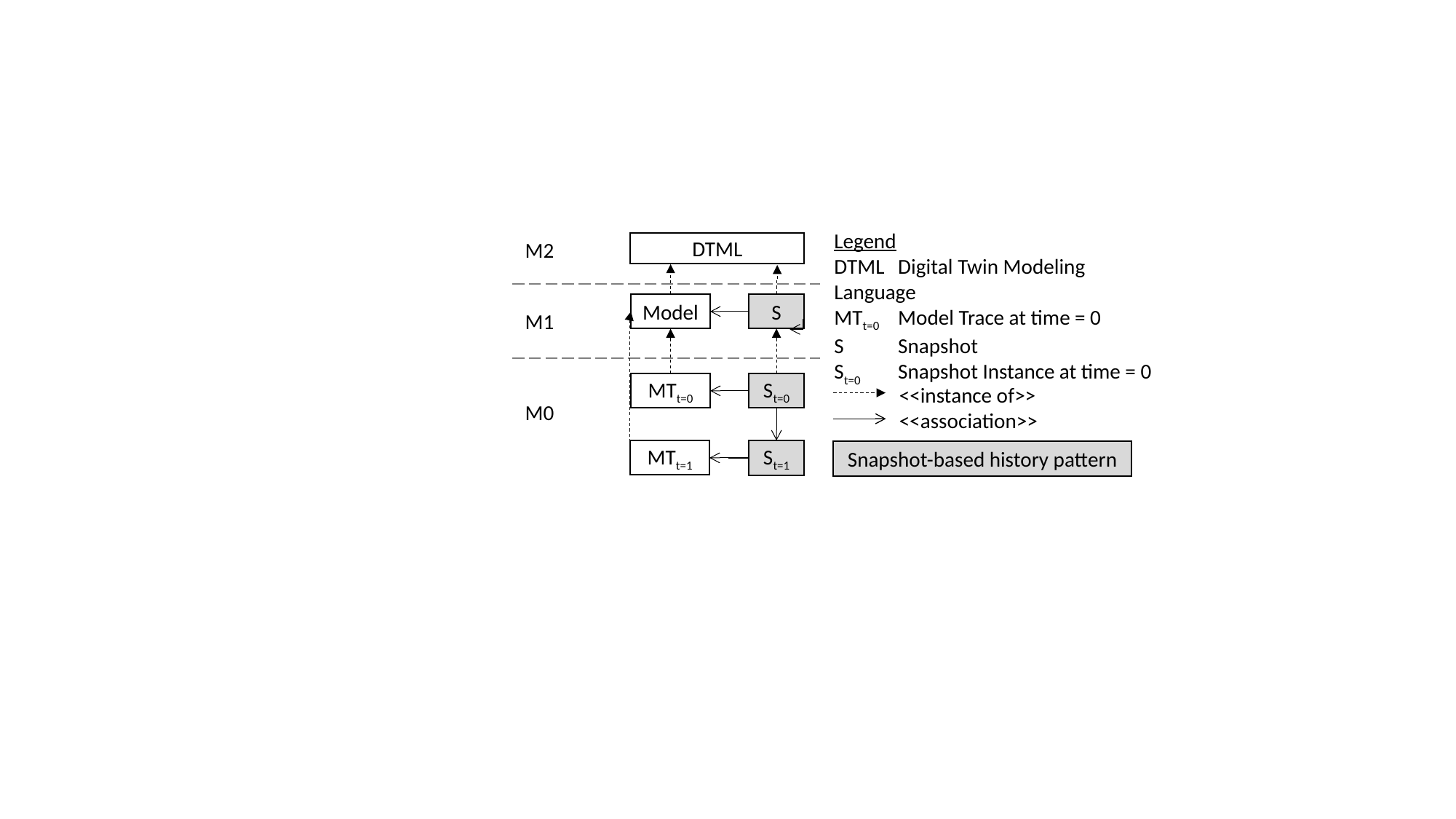

Legend
DTML 	Digital Twin Modeling Language
MTt=0	Model Trace at time = 0
S	Snapshot
St=0	Snapshot Instance at time = 0

M2
DTML

S
Model
M1

St=0
MTt=0
<<instance of>>

M0
<<association>>

St=1
MTt=1
Snapshot-based history pattern